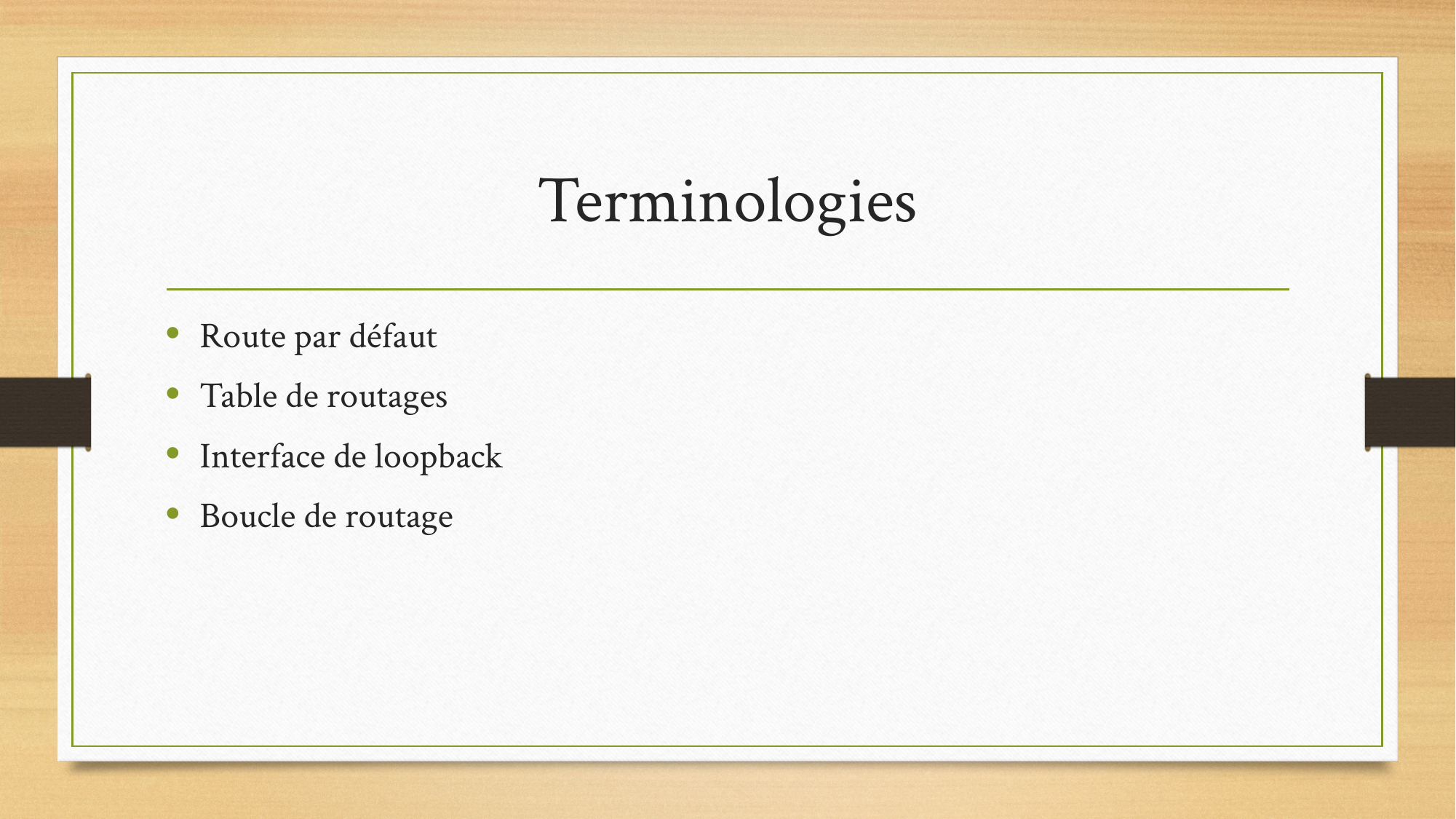

# Terminologies
Route par défaut
Table de routages
Interface de loopback
Boucle de routage